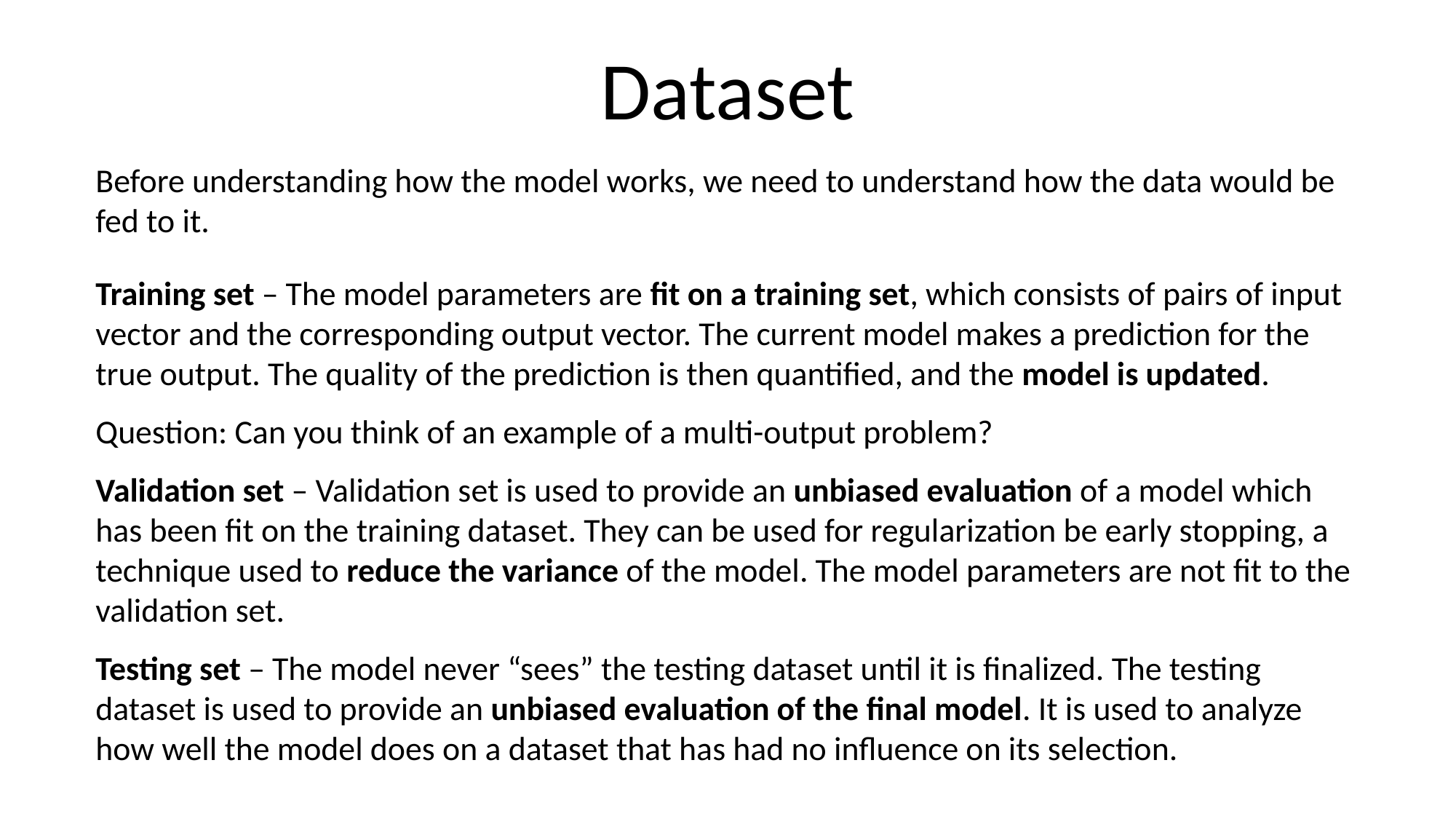

Dataset
Before understanding how the model works, we need to understand how the data would be fed to it.

Training set – The model parameters are fit on a training set, which consists of pairs of input vector and the corresponding output vector. The current model makes a prediction for the true output. The quality of the prediction is then quantified, and the model is updated.

Question: Can you think of an example of a multi-output problem?

Validation set – Validation set is used to provide an unbiased evaluation of a model which has been fit on the training dataset. They can be used for regularization be early stopping, a technique used to reduce the variance of the model. The model parameters are not fit to the validation set.

Testing set – The model never “sees” the testing dataset until it is finalized. The testing dataset is used to provide an unbiased evaluation of the final model. It is used to analyze how well the model does on a dataset that has had no influence on its selection.